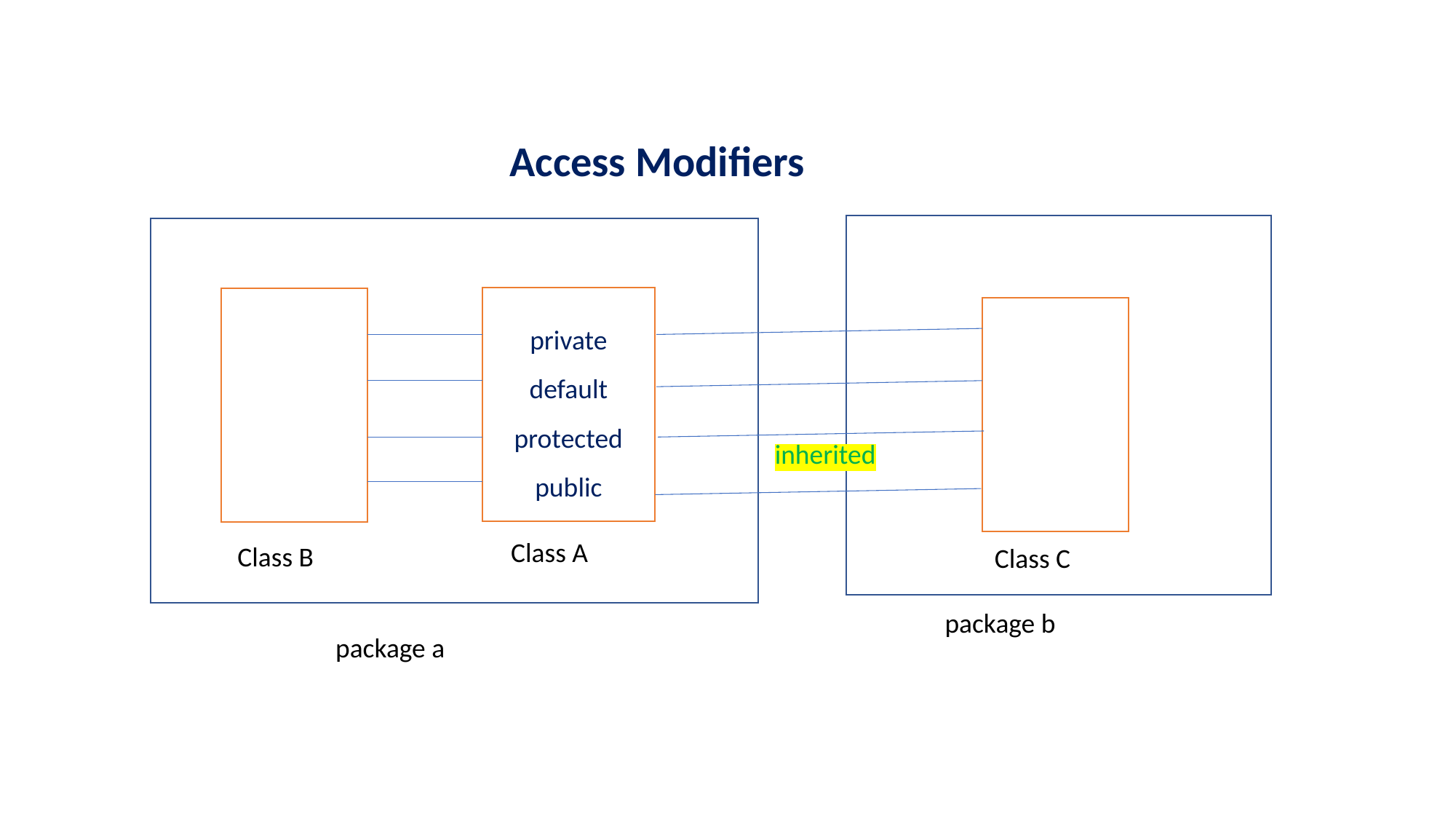

Access Modifiers

private
default
protected
public

inherited
Class A
Class B
Class C
package b
package a